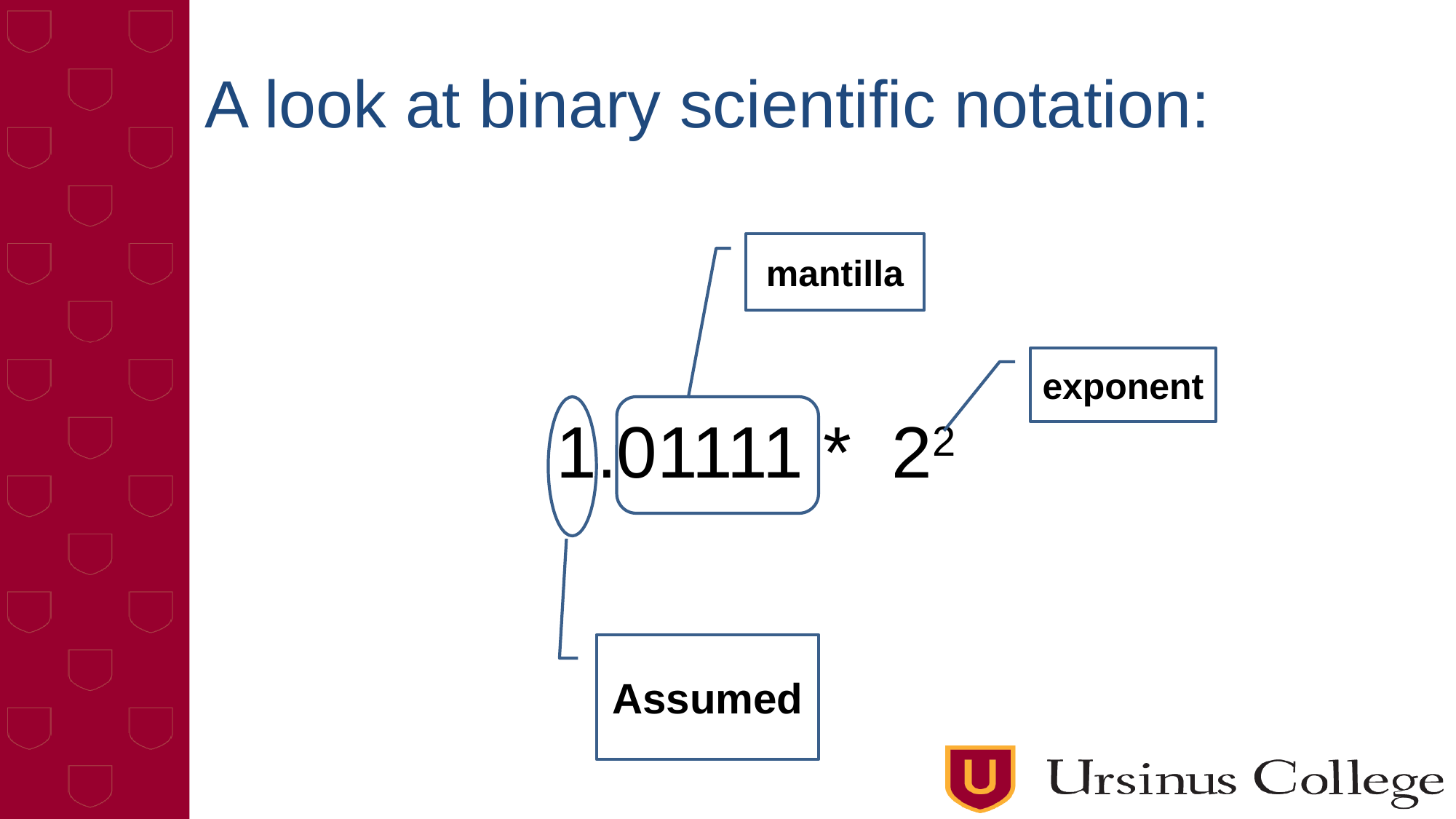

# A look at binary scientific notation:

	            1.01111 *  22
mantilla
exponent

Assumed